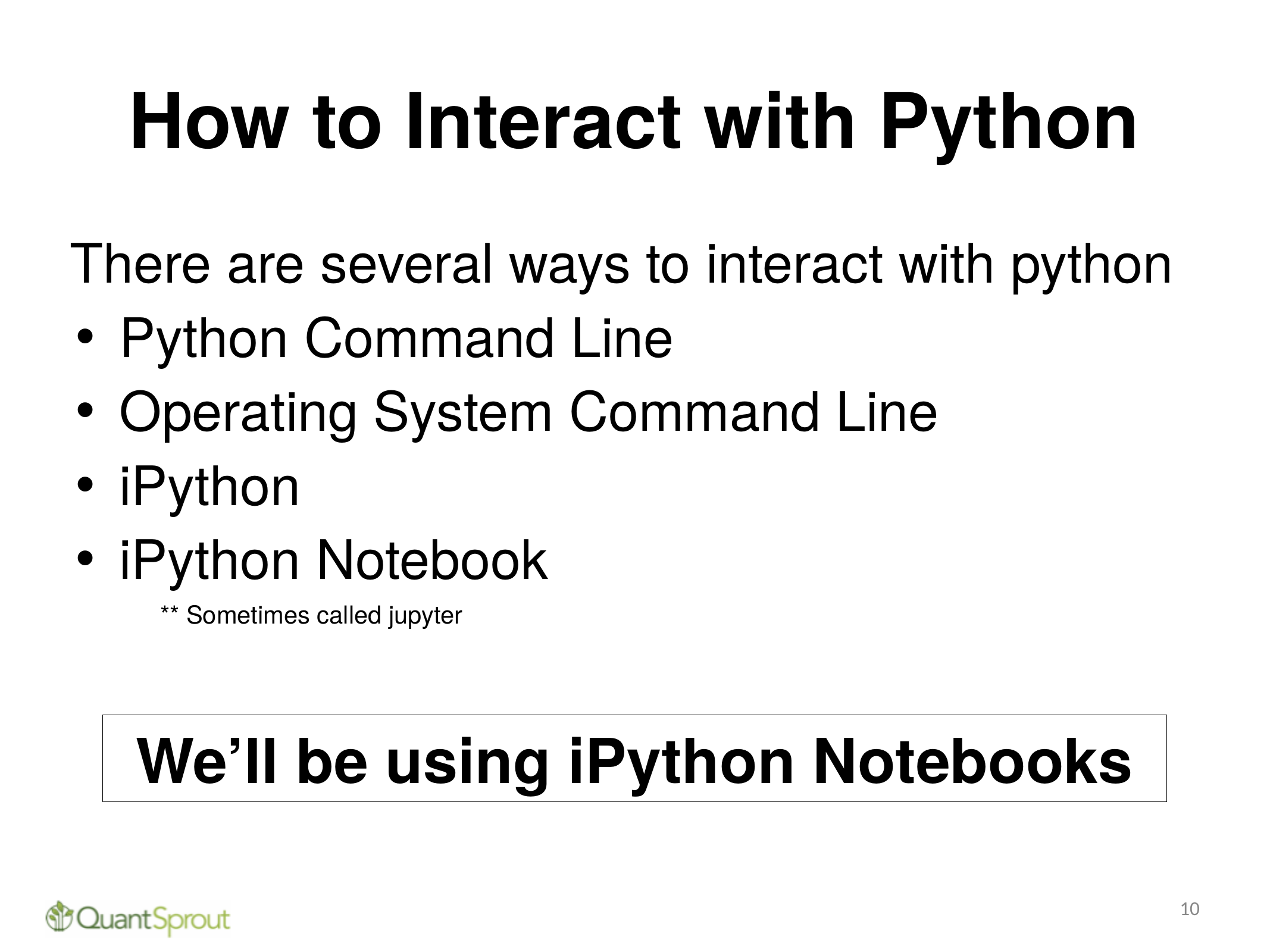

# How to Interact with Python
There are several ways to interact with python
Python Command Line
Operating System Command Line
iPython
iPython Notebook
** Sometimes called jupyter
We’ll be using iPython Notebooks
10